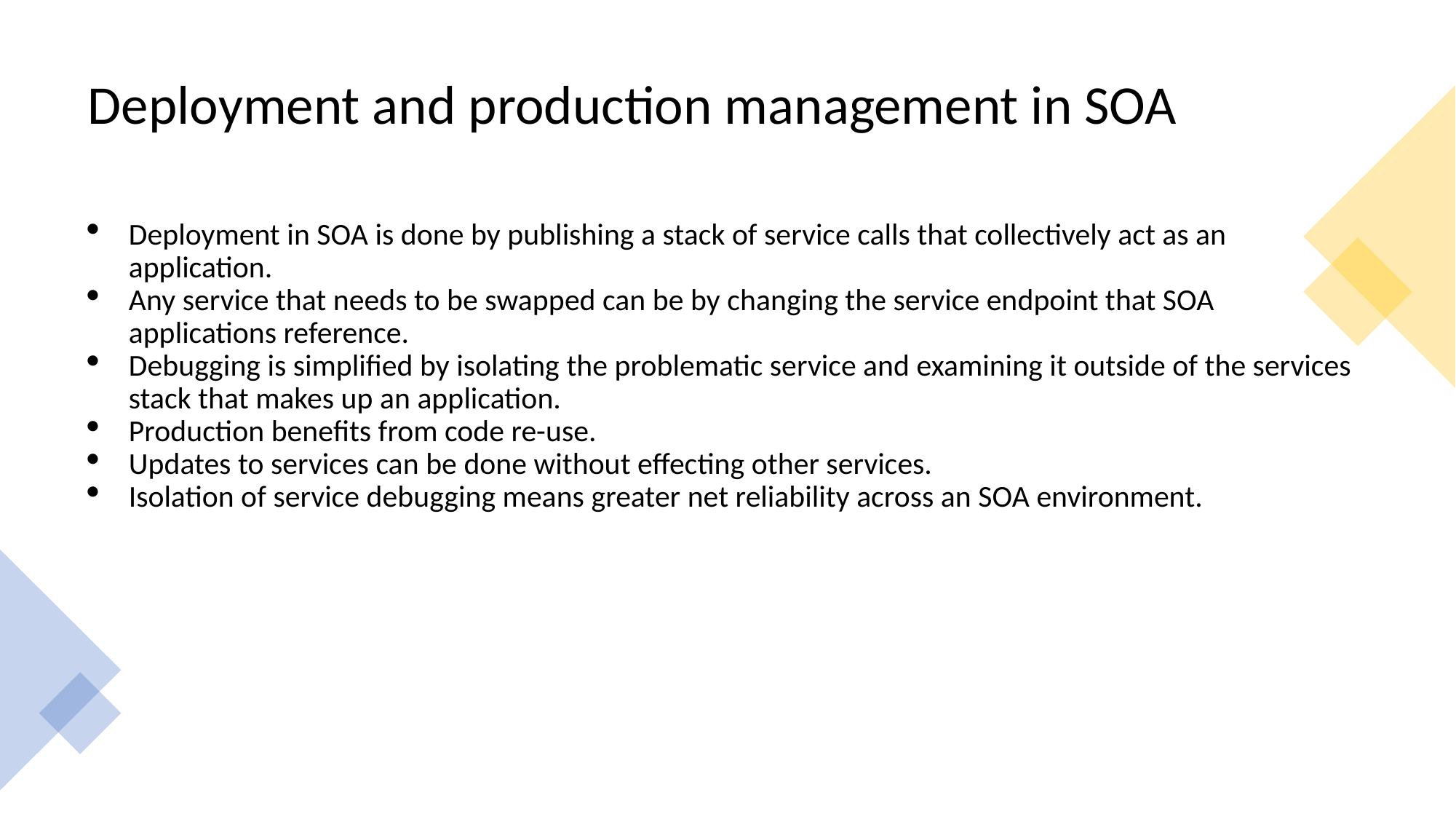

# Deployment and production management in SOA

Deployment in SOA is done by publishing a stack of service calls that collectively act as an application.
Any service that needs to be swapped can be by changing the service endpoint that SOA applications reference.
Debugging is simplified by isolating the problematic service and examining it outside of the services stack that makes up an application.
Production benefits from code re-use.
Updates to services can be done without effecting other services.
Isolation of service debugging means greater net reliability across an SOA environment.